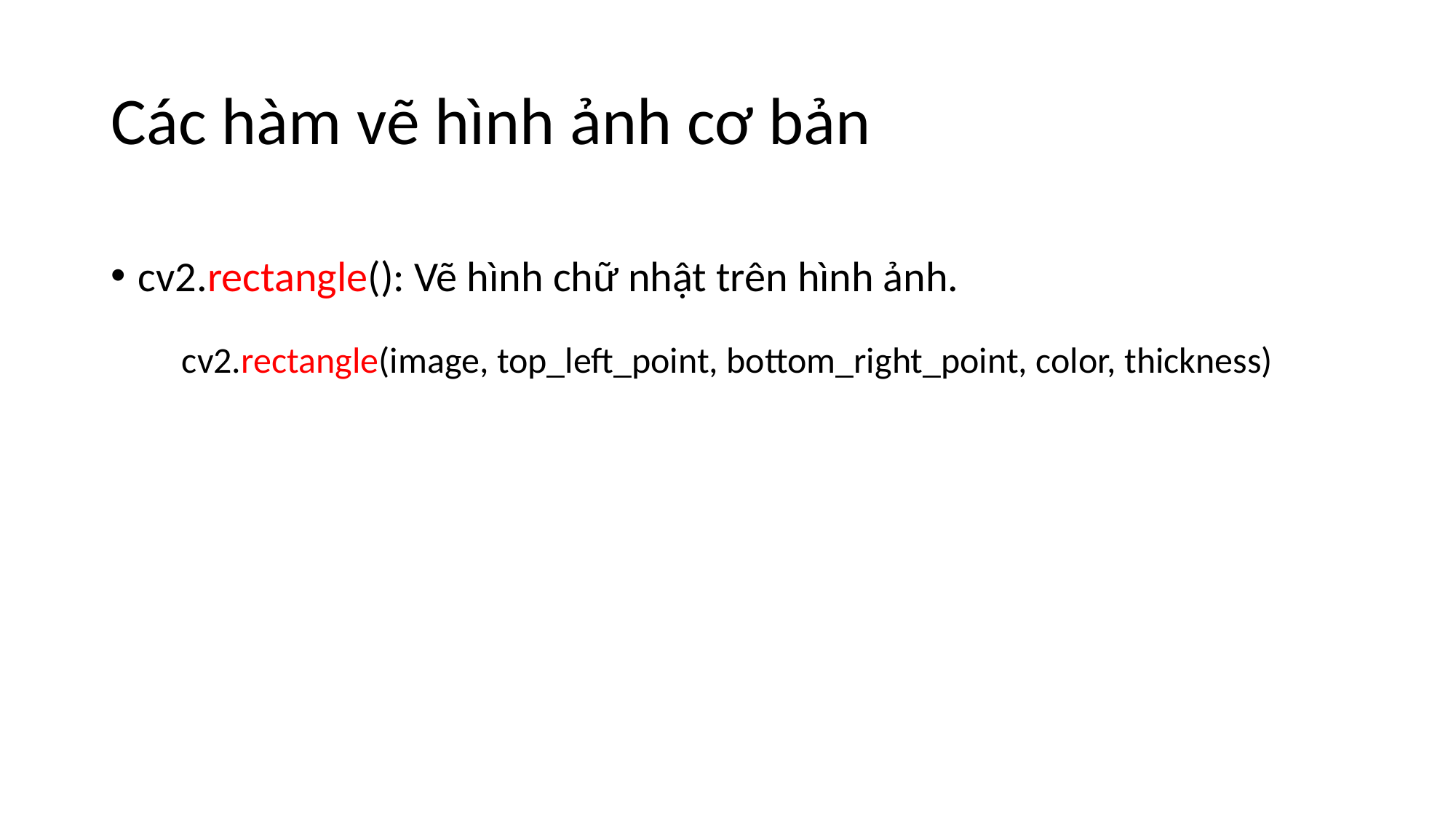

# Các hàm vẽ hình ảnh cơ bản
cv2.rectangle(): Vẽ hình chữ nhật trên hình ảnh.
cv2.rectangle(image, top_left_point, bottom_right_point, color, thickness)